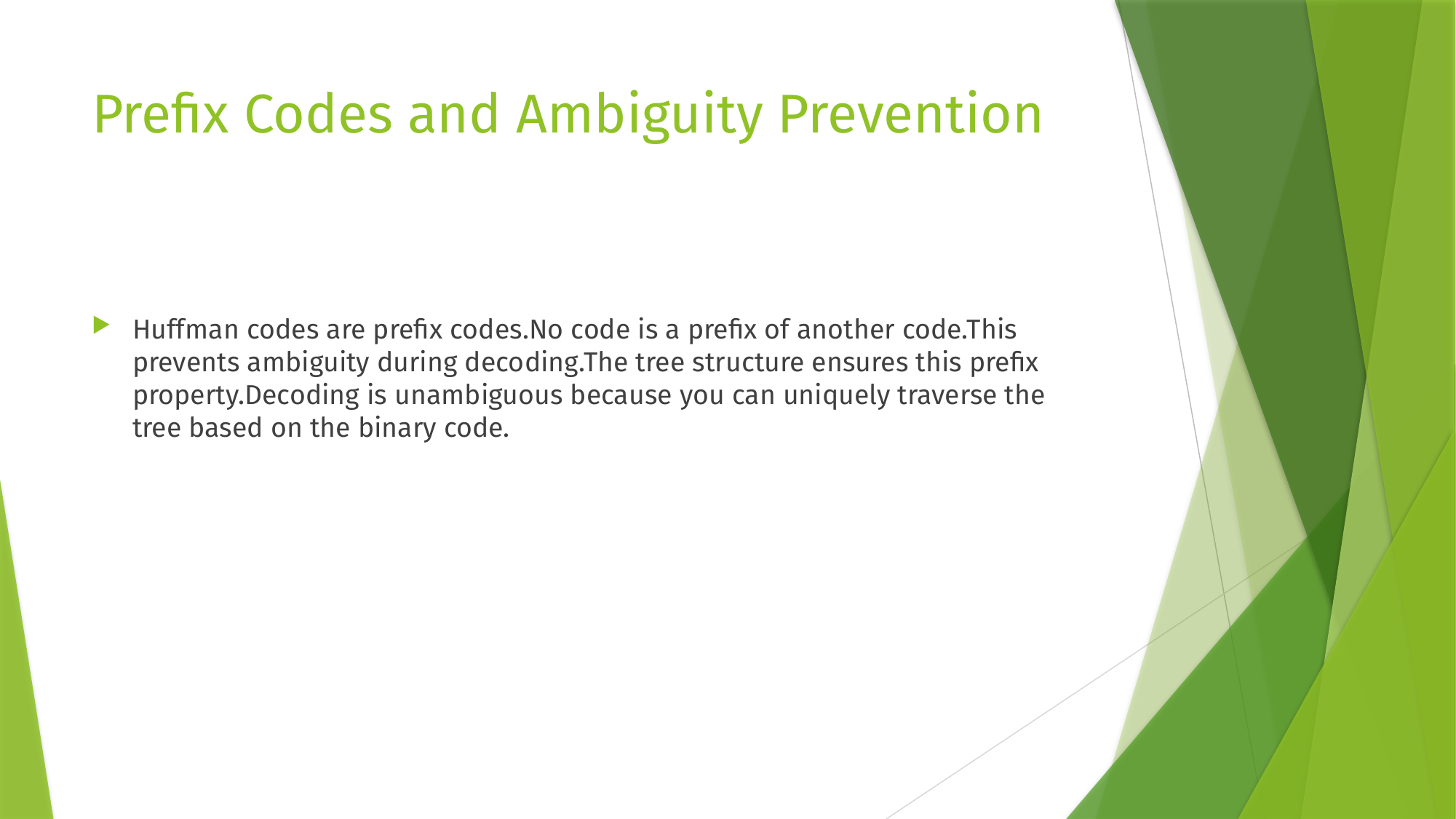

# Prefix Codes and Ambiguity Prevention

Huffman codes are prefix codes.No code is a prefix of another code.This prevents ambiguity during decoding.The tree structure ensures this prefix property.Decoding is unambiguous because you can uniquely traverse the tree based on the binary code.